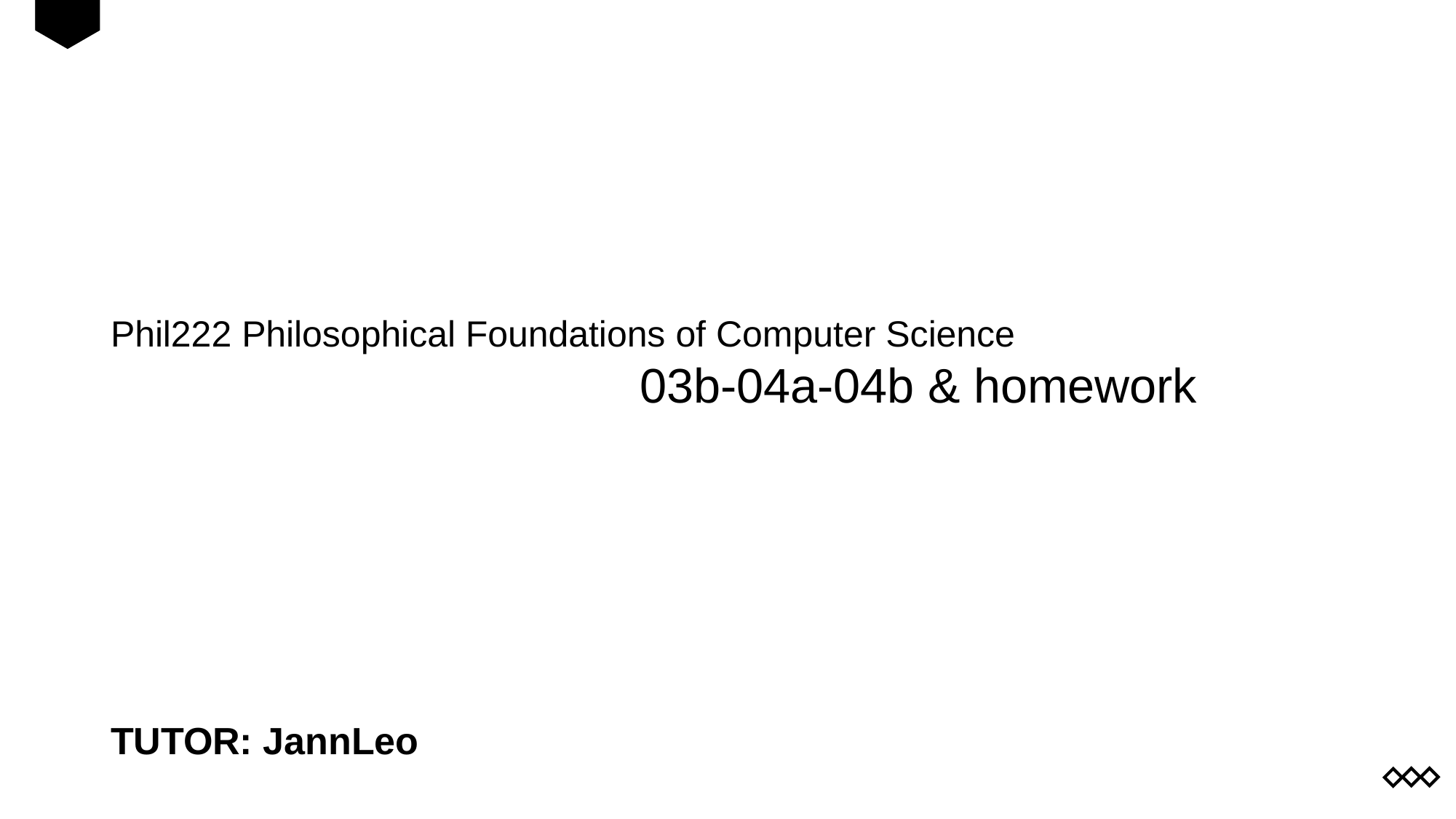

Phil222 Philosophical Foundations of Computer Science
			               03b-04a-04b & homework
TUTOR: JannLeo